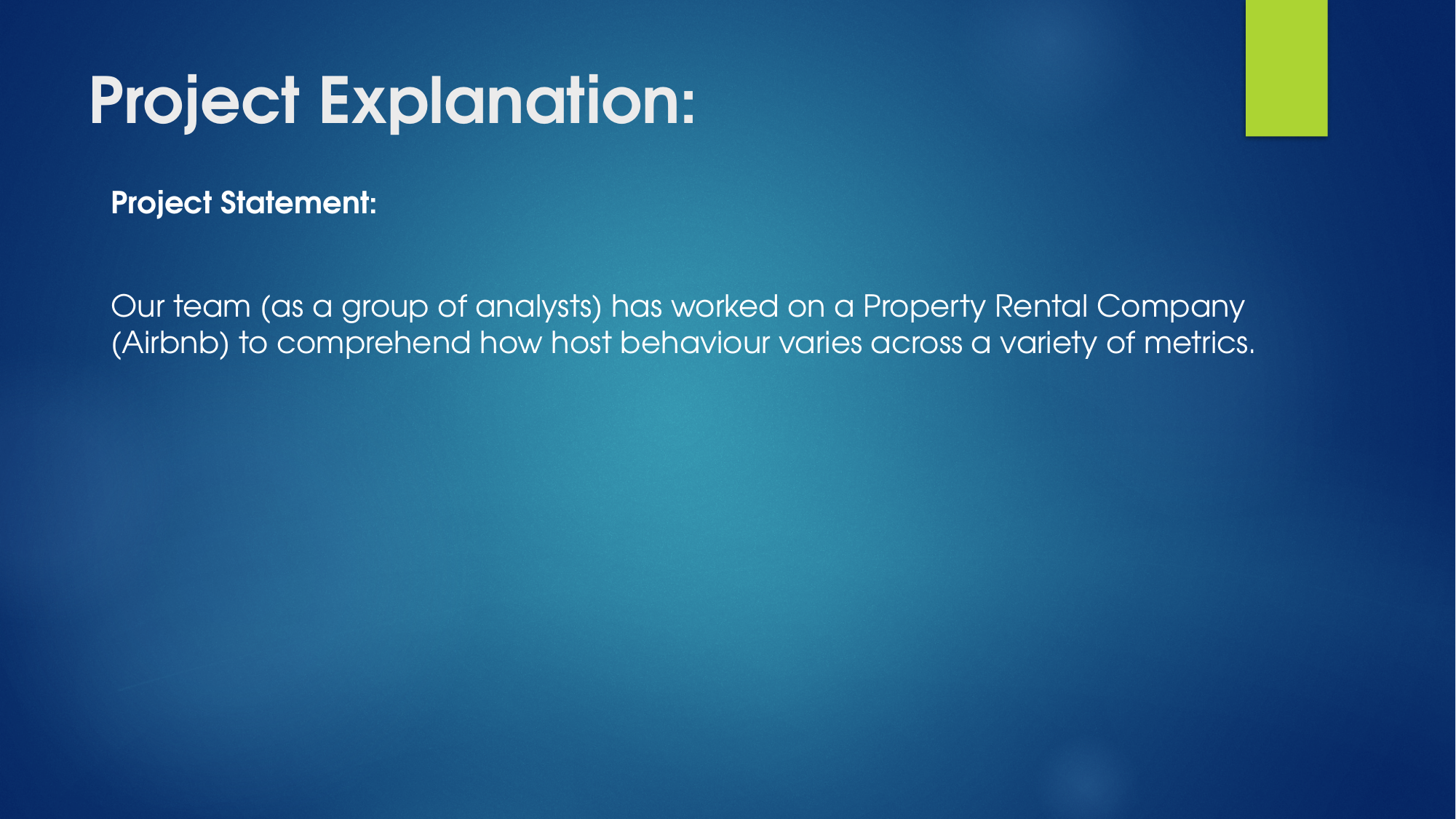

# Project Explanation:
Project Statement:

Our team (as a group of analysts) has worked on a Property Rental Company (Airbnb) to comprehend how host behaviour varies across a variety of metrics.